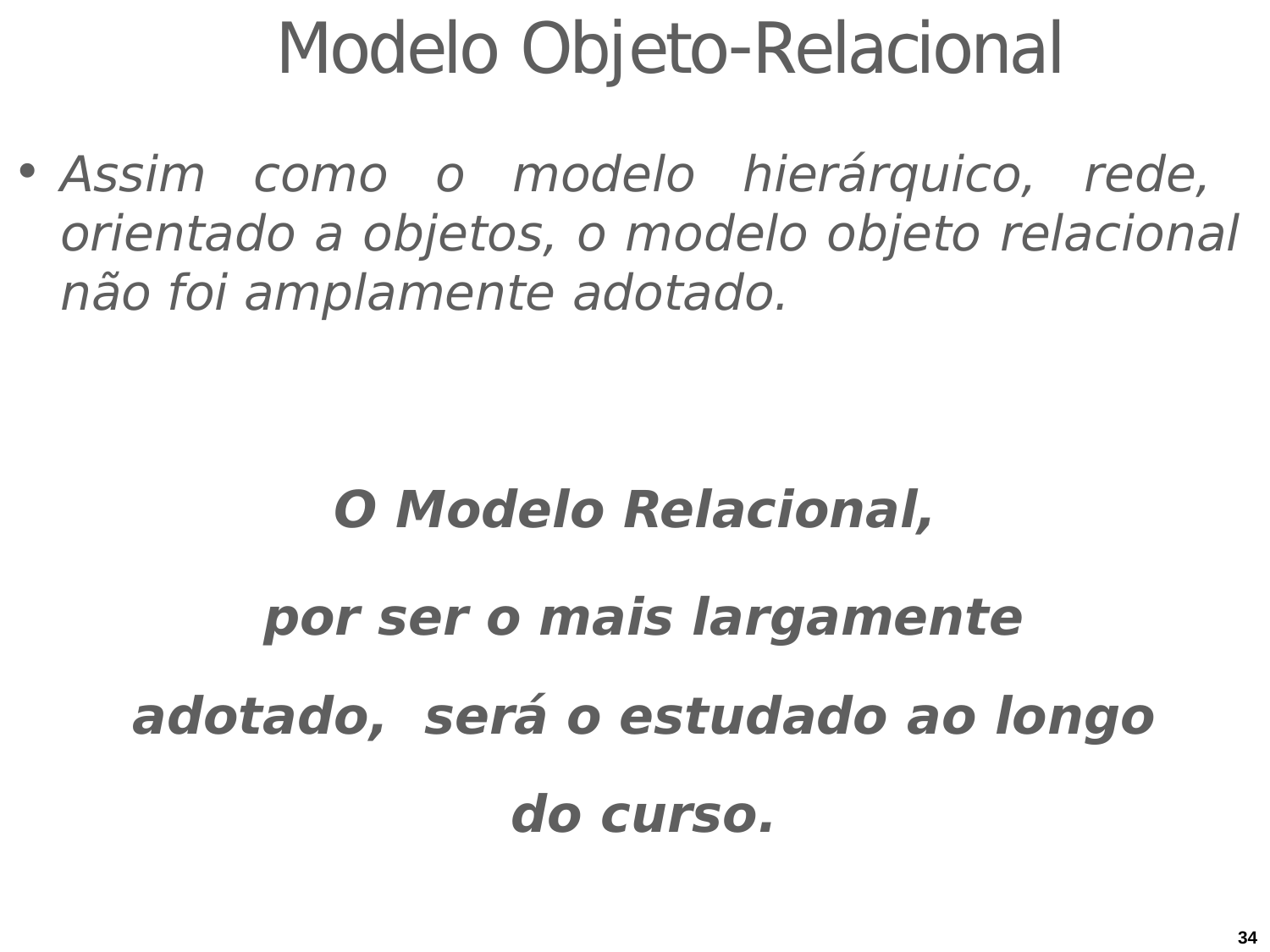

# Modelo Objeto-Relacional
Assim como o modelo hierárquico, rede,  orientado a objetos, o modelo objeto relacional  não foi amplamente adotado.
O Modelo Relacional,
por ser o mais largamente adotado,  será o estudado ao longo do curso.
34